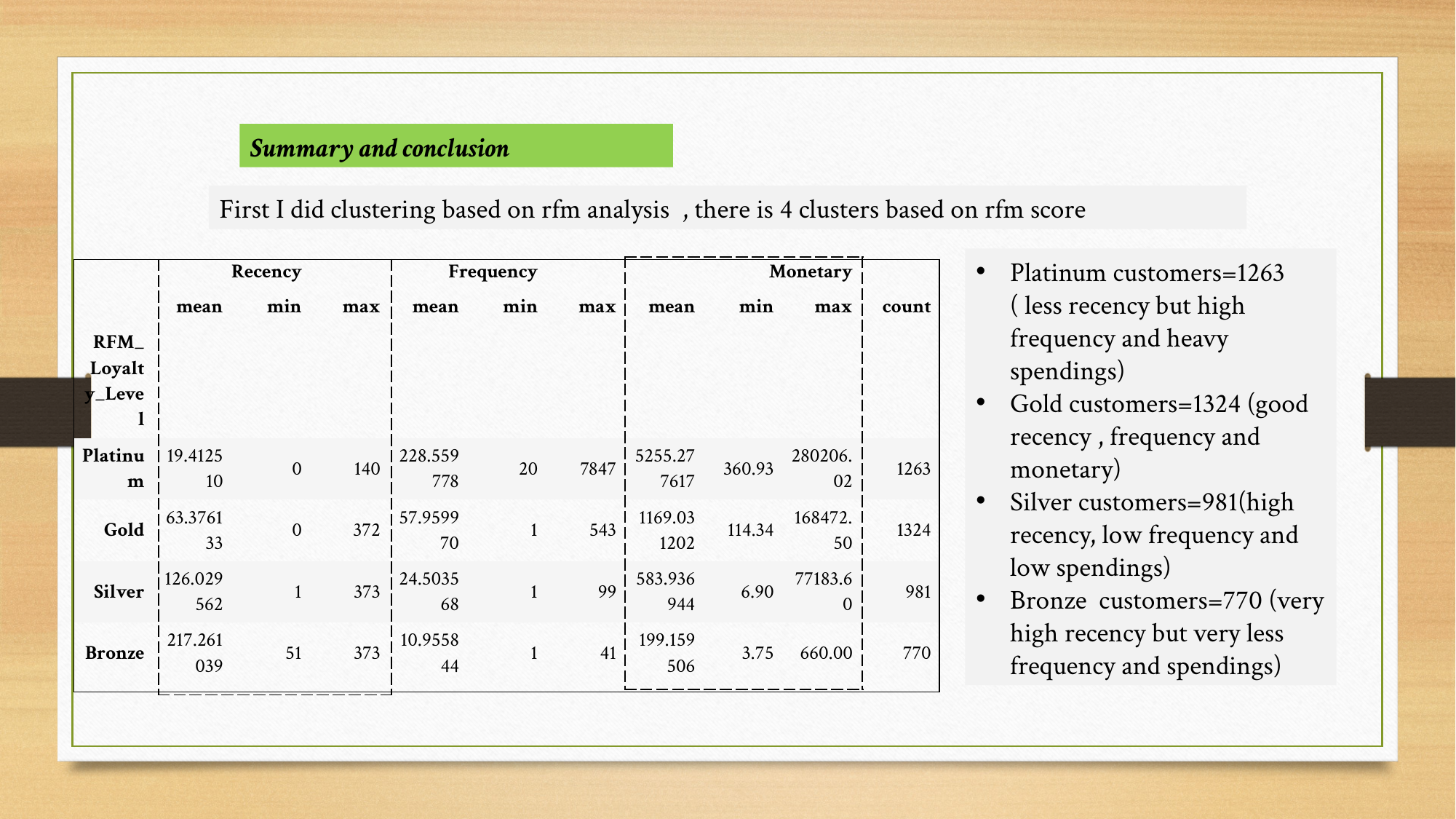

Summary and conclusion
First I did clustering based on rfm analysis  , there is 4 clusters based on rfm score
Platinum customers=1263 ( less recency but high frequency and heavy spendings)
Gold customers=1324 (good recency , frequency and monetary)
Silver customers=981(high recency, low frequency and low spendings)
Bronze  customers=770 (very high recency but very less frequency and spendings)
| Recency |  |  | Frequency |  |  | Monetary |  |  |  |  |
| --- | --- | --- | --- | --- | --- | --- | --- | --- | --- | --- |
|  | mean | min | max | mean | min | max | mean | min | max | count |
| RFM\_Loyalty\_Level |  |  |  |  |  |  |  |  |  |  |
| Platinum | 19.412510 | 0 | 140 | 228.559778 | 20 | 7847 | 5255.277617 | 360.93 | 280206.02 | 1263 |
| Gold | 63.376133 | 0 | 372 | 57.959970 | 1 | 543 | 1169.031202 | 114.34 | 168472.50 | 1324 |
| Silver | 126.029562 | 1 | 373 | 24.503568 | 1 | 99 | 583.936944 | 6.90 | 77183.60 | 981 |
| Bronze | 217.261039 | 51 | 373 | 10.955844 | 1 | 41 | 199.159506 | 3.75 | 660.00 | 770 |
|  |
| --- |
|  |
| --- |
|  |
| --- |